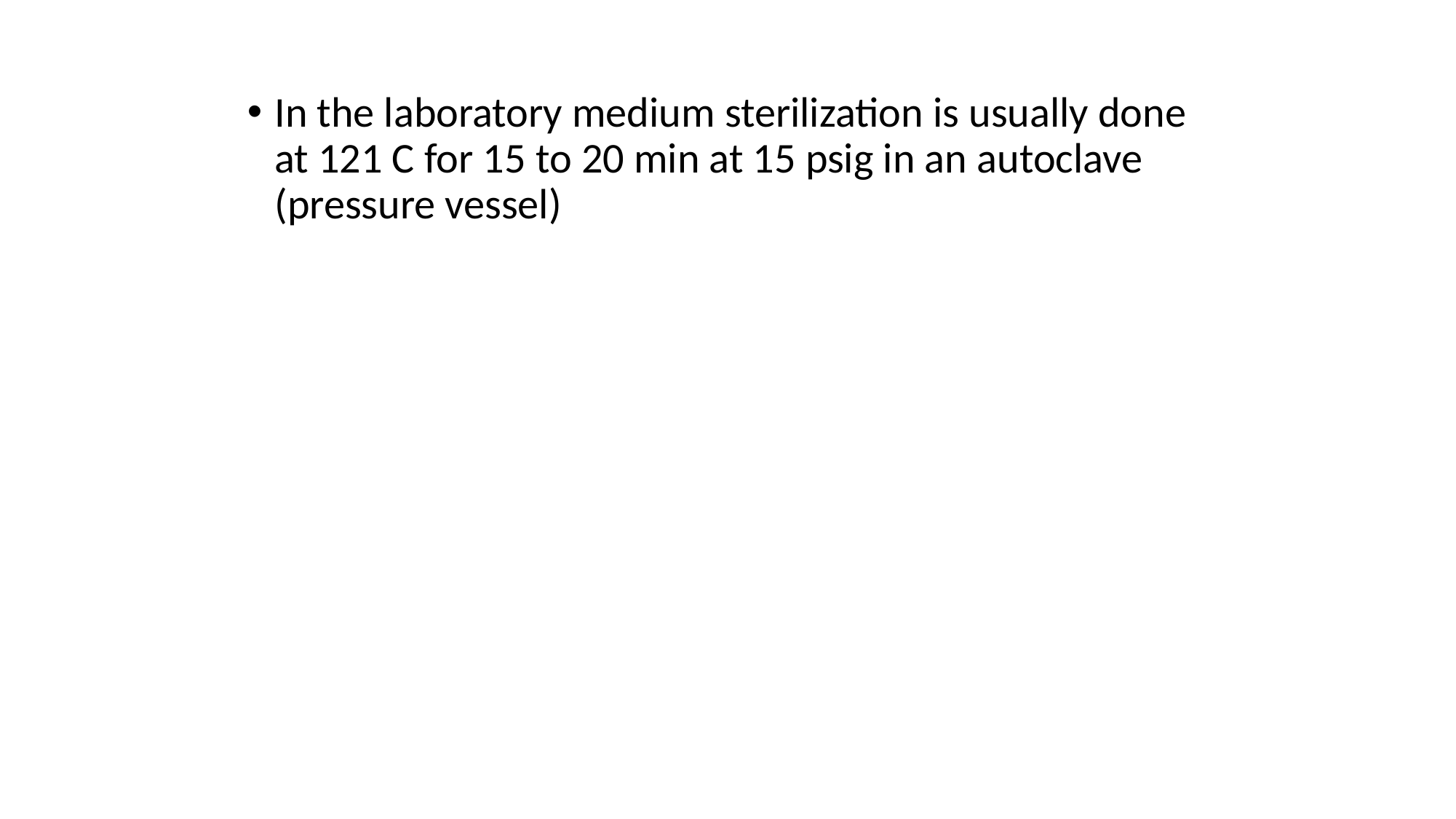

In the laboratory medium sterilization is usually done at 121 C for 15 to 20 min at 15 psig in an autoclave (pressure vessel)